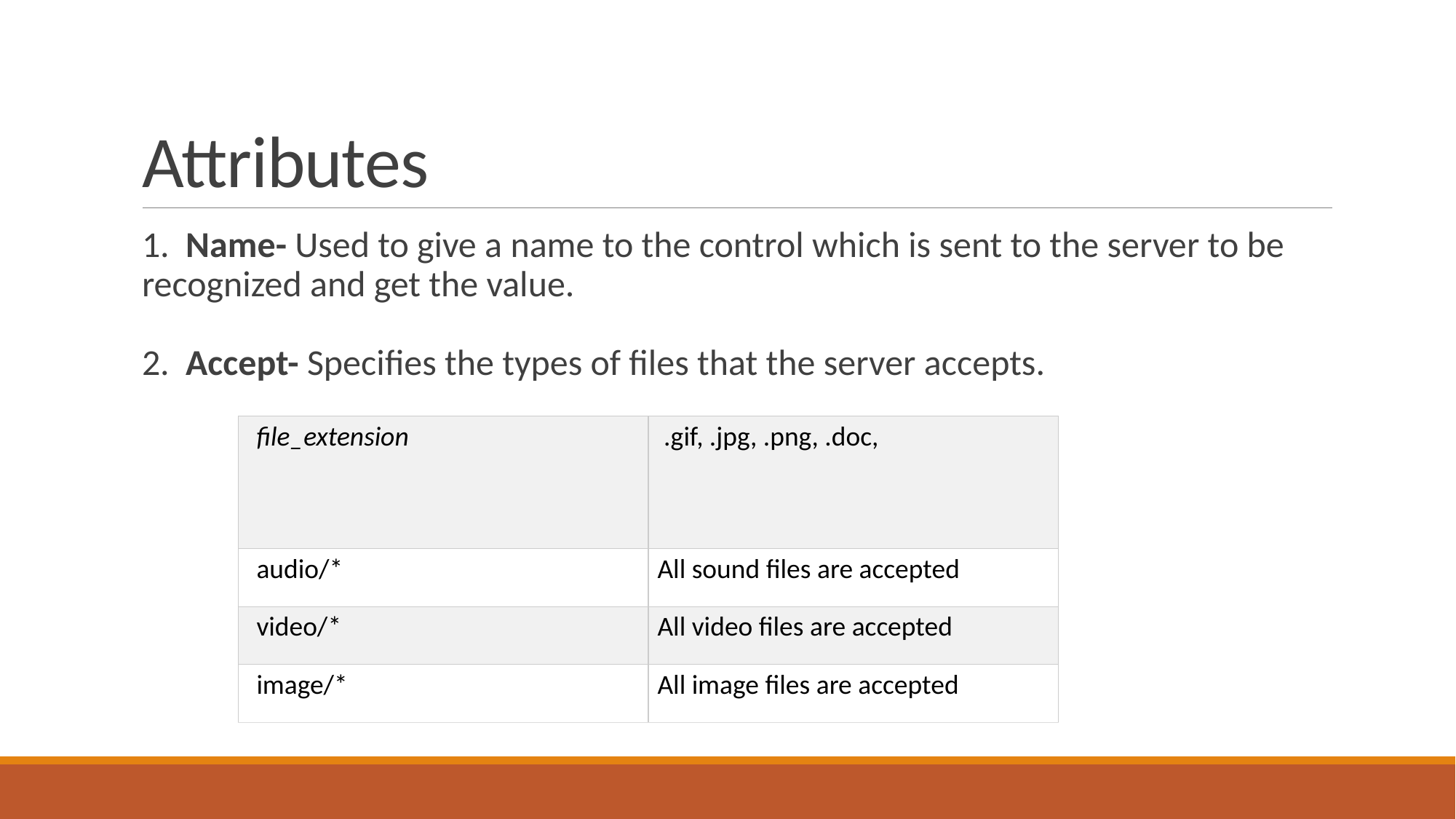

# Attributes
1.  Name- Used to give a name to the control which is sent to the server to be recognized and get the value.

2.  Accept- Specifies the types of files that the server accepts.

| file\_extension | .gif, .jpg, .png, .doc, |
| --- | --- |
| audio/\* | All sound files are accepted |
| video/\* | All video files are accepted |
| image/\* | All image files are accepted |